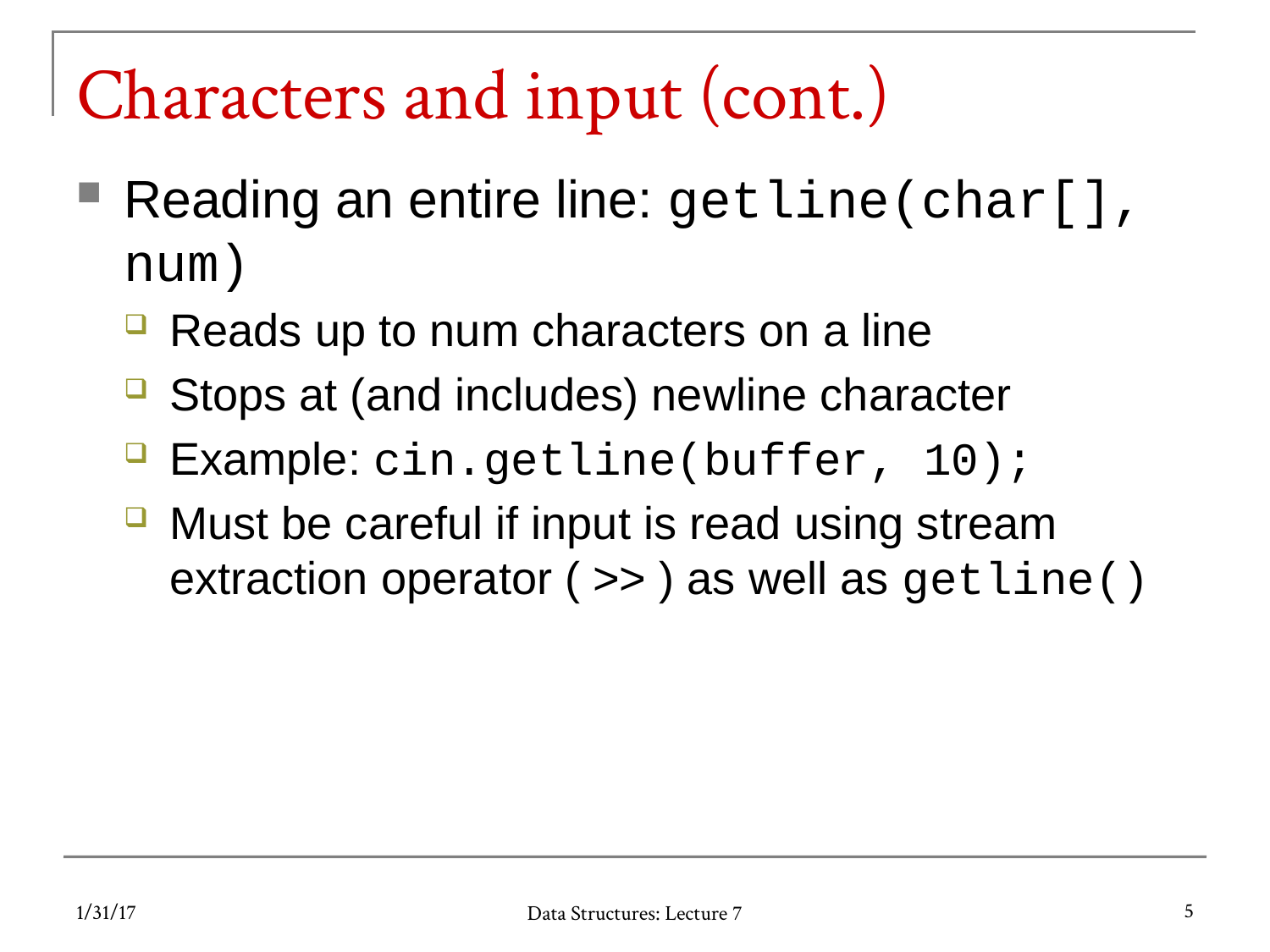

# Characters and input (cont.)
Reading an entire line: getline(char[], num)
Reads up to num characters on a line
Stops at (and includes) newline character
Example: cin.getline(buffer, 10);
Must be careful if input is read using stream extraction operator ( >> ) as well as getline()
1/31/17
5
Data Structures: Lecture 7